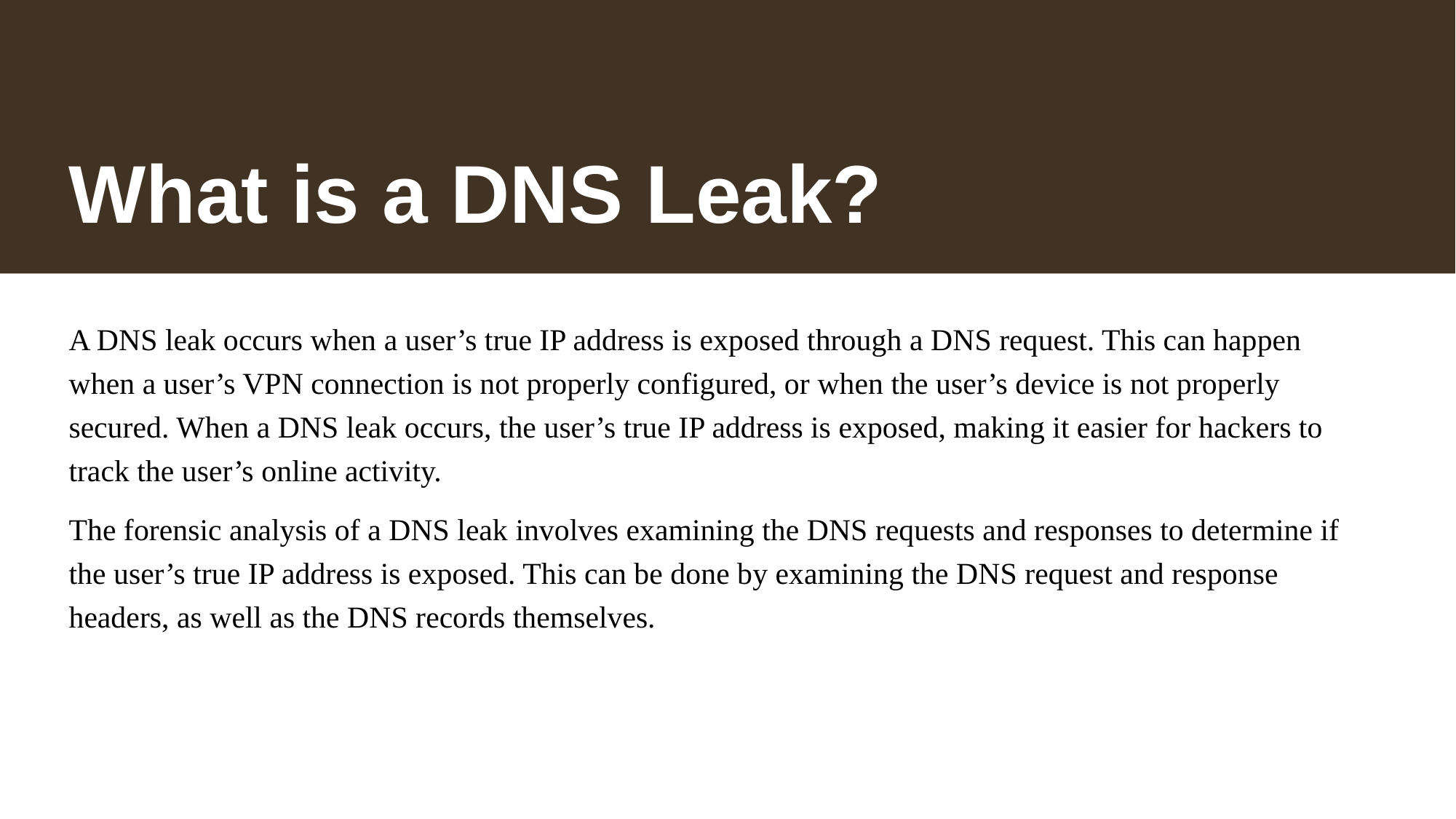

# What is a DNS Leak?
A DNS leak occurs when a user’s true IP address is exposed through a DNS request. This can happen when a user’s VPN connection is not properly configured, or when the user’s device is not properly secured. When a DNS leak occurs, the user’s true IP address is exposed, making it easier for hackers to track the user’s online activity.
The forensic analysis of a DNS leak involves examining the DNS requests and responses to determine if the user’s true IP address is exposed. This can be done by examining the DNS request and response headers, as well as the DNS records themselves.